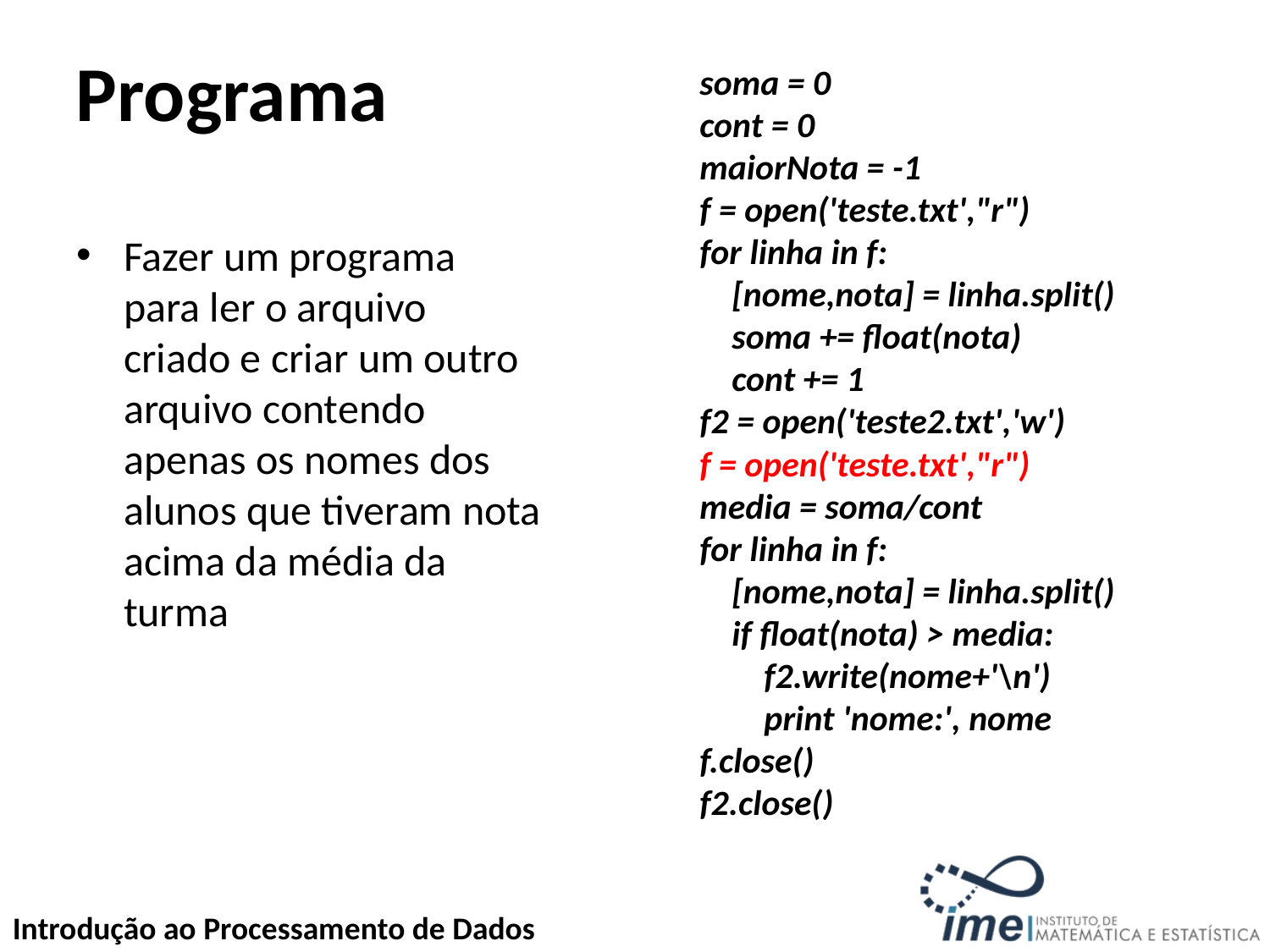

Programa
soma = 0
cont = 0
maiorNota = -1
f = open('teste.txt',"r")
for linha in f:
    [nome,nota] = linha.split()
    soma += float(nota)
    cont += 1
f2 = open('teste2.txt','w')
f = open('teste.txt',"r")
media = soma/cont
for linha in f:
    [nome,nota] = linha.split()
    if float(nota) > media:
        f2.write(nome+'\n')
        print 'nome:', nome
f.close()
f2.close()
Fazer um programa para ler o arquivo criado e criar um outro arquivo contendo apenas os nomes dos alunos que tiveram nota acima da média da turma